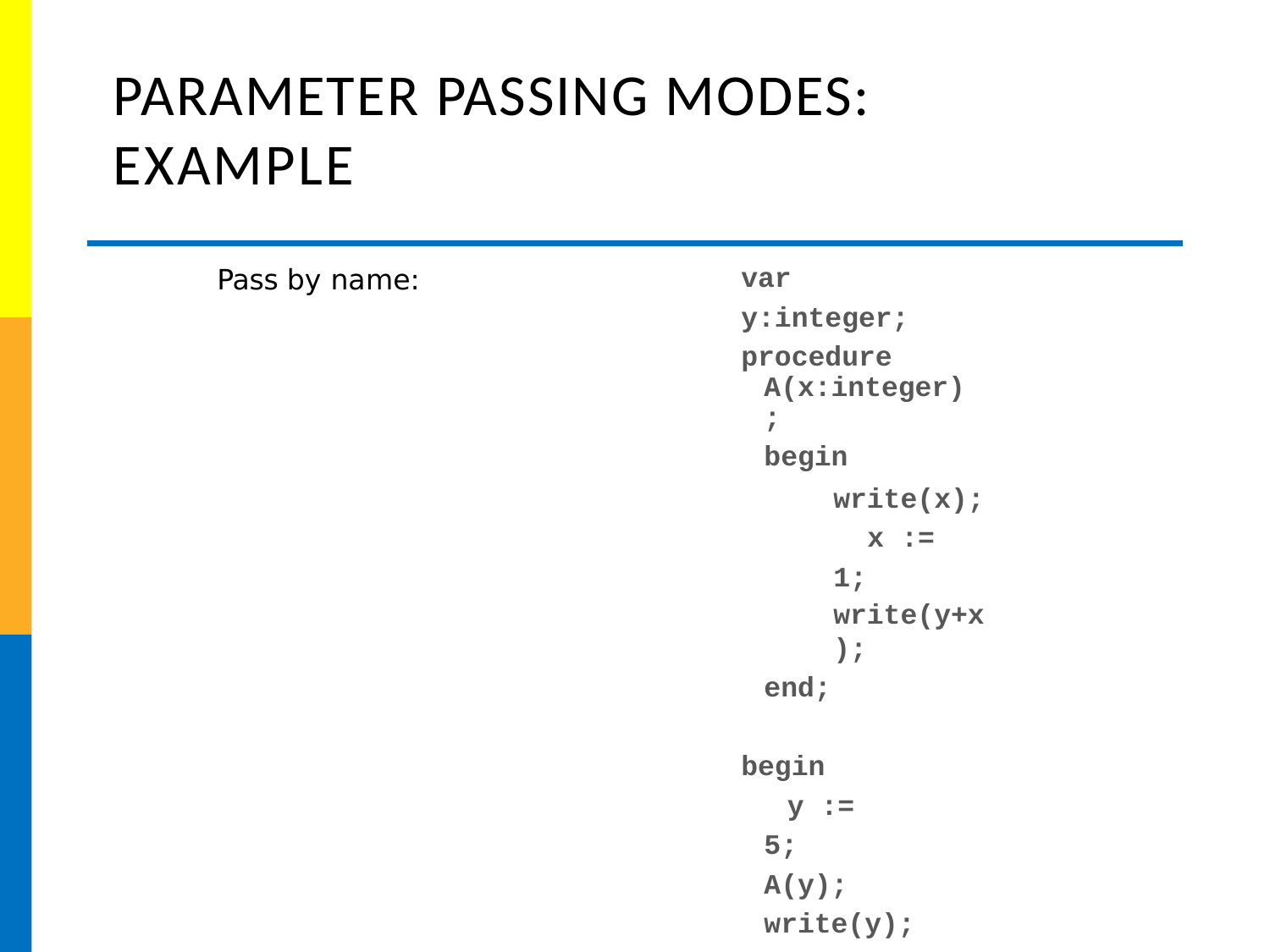

# PARAMETER PASSING MODES: EXAMPLE
var y:integer;  procedure
A(x:integer);
begin
write(x);   x := 1;
write(y+x);
end;  begin
y := 5;  A(y);
write(y);  end;
Pass by name: